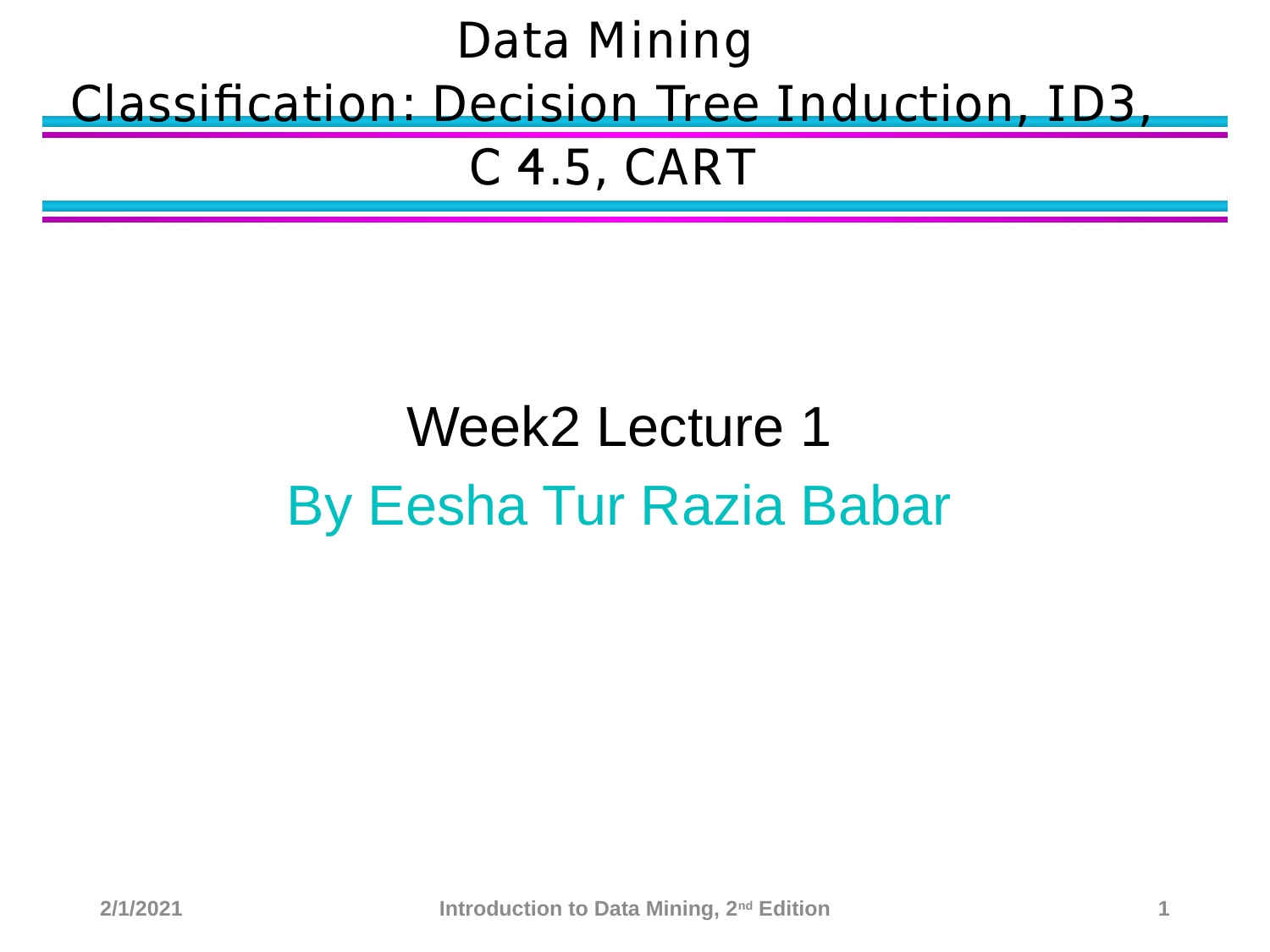

# Data Mining Classification: Decision Tree Induction, ID3, C 4.5, CART

Week2 Lecture 1
By Eesha Tur Razia Babar

2/1/2021
Introduction to Data Mining, 2nd Edition
1